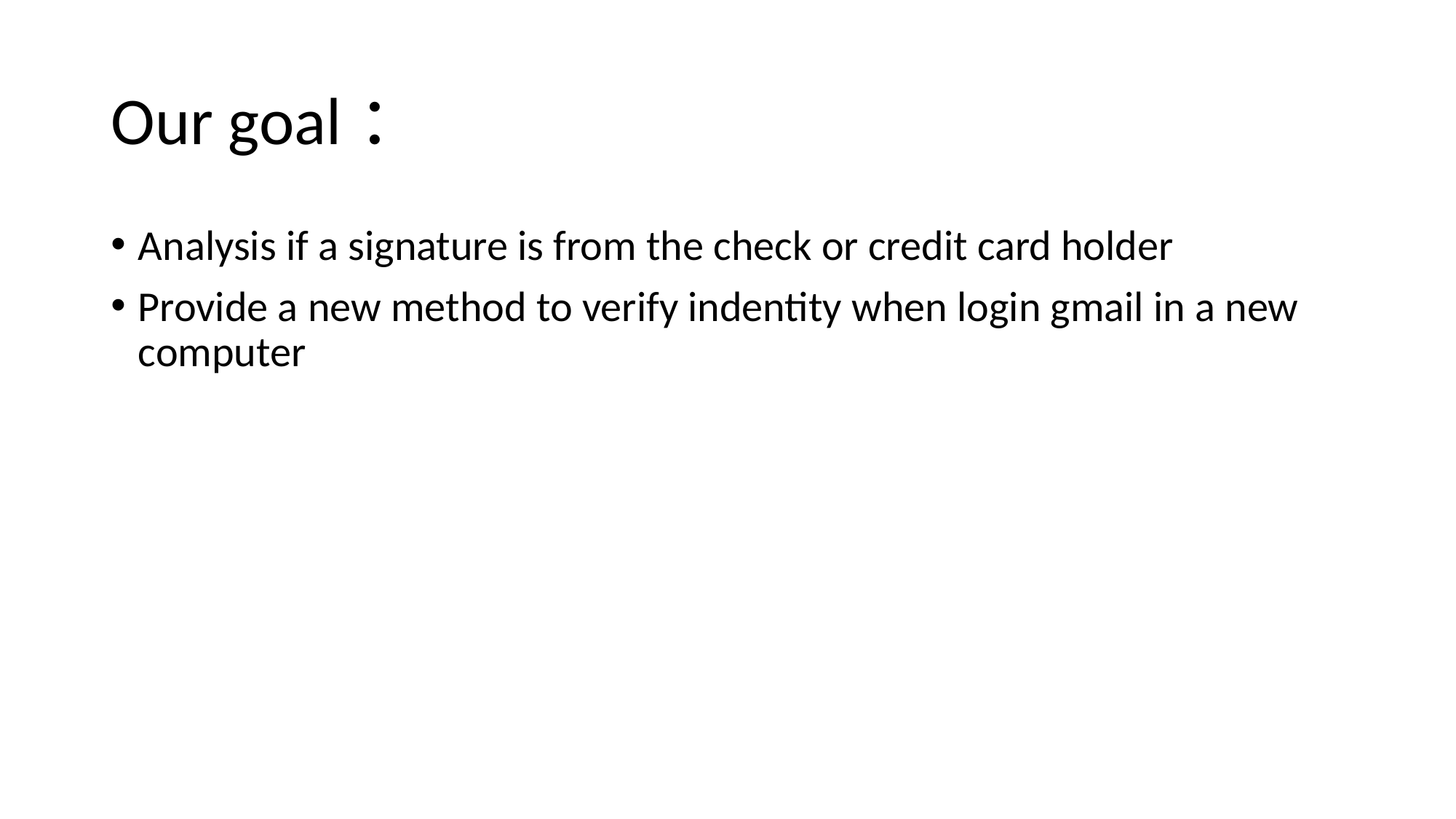

# Our goal：
Analysis if a signature is from the check or credit card holder
Provide a new method to verify indentity when login gmail in a new computer